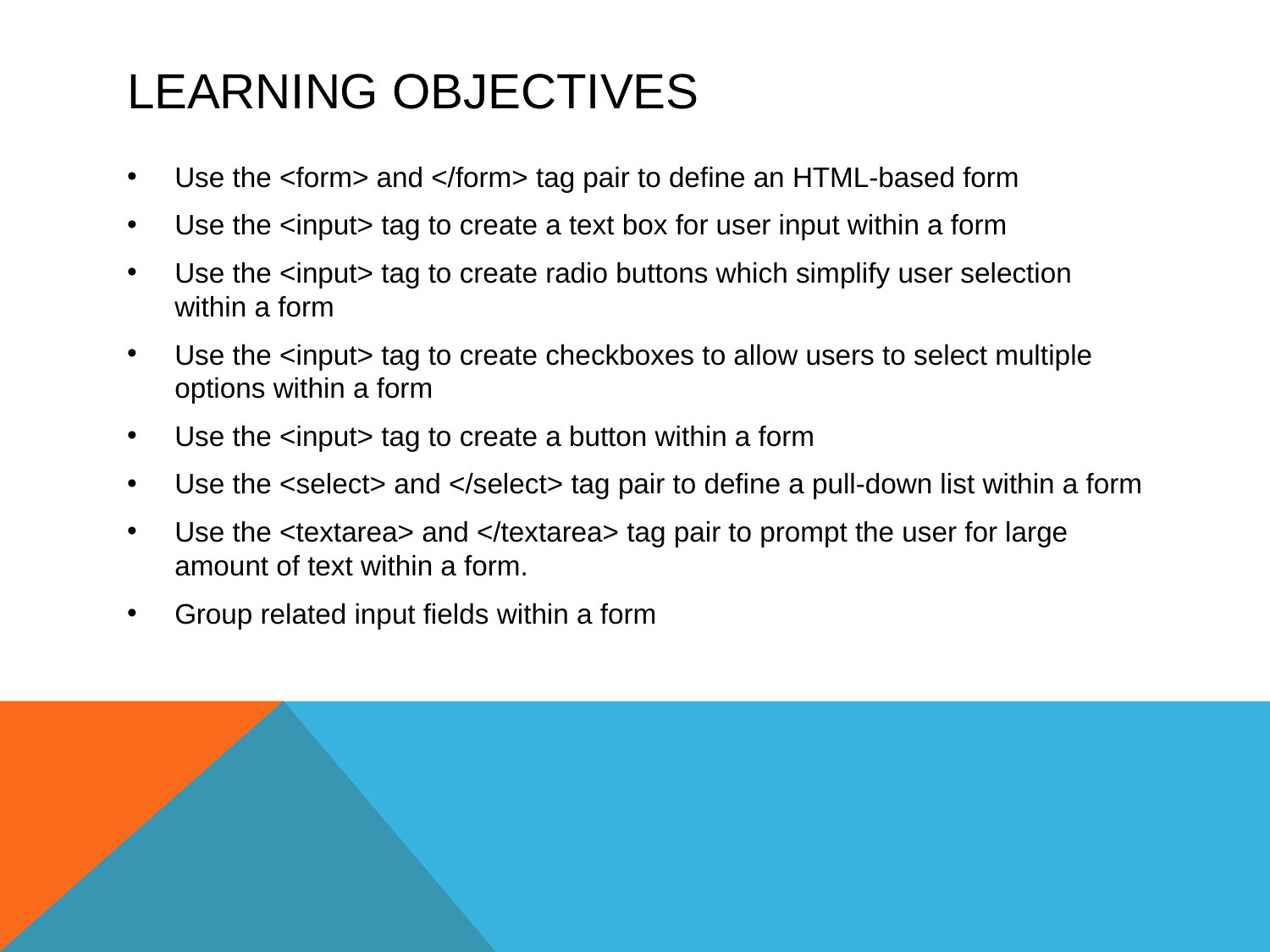

# Learning Objectives
Use the <form> and </form> tag pair to define an HTML-based form
Use the <input> tag to create a text box for user input within a form
Use the <input> tag to create radio buttons which simplify user selection within a form
Use the <input> tag to create checkboxes to allow users to select multiple options within a form
Use the <input> tag to create a button within a form
Use the <select> and </select> tag pair to define a pull-down list within a form
Use the <textarea> and </textarea> tag pair to prompt the user for large amount of text within a form.
Group related input fields within a form